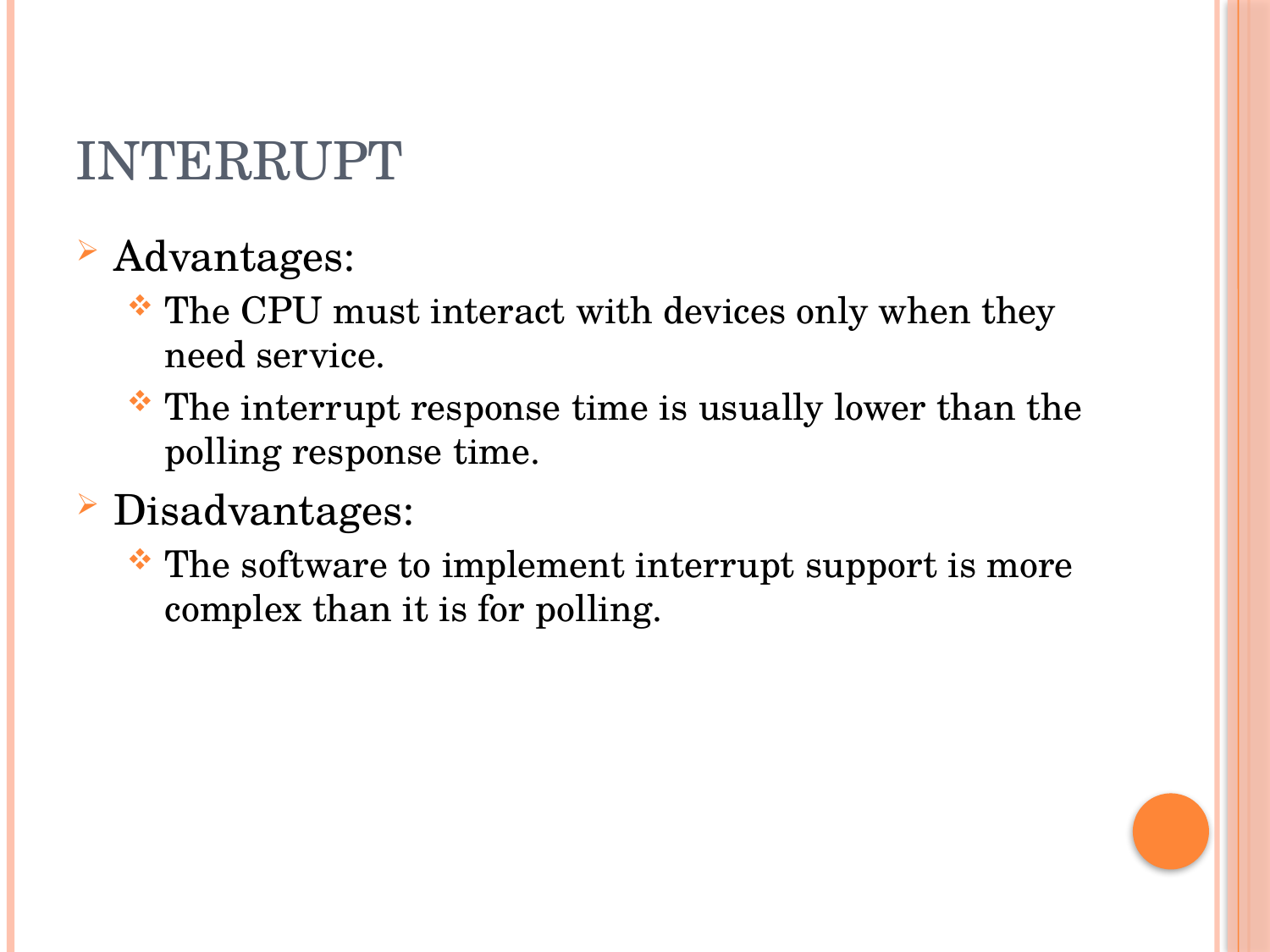

# Interrupt
Advantages:
The CPU must interact with devices only when they need service.
The interrupt response time is usually lower than the polling response time.
Disadvantages:
The software to implement interrupt support is more complex than it is for polling.